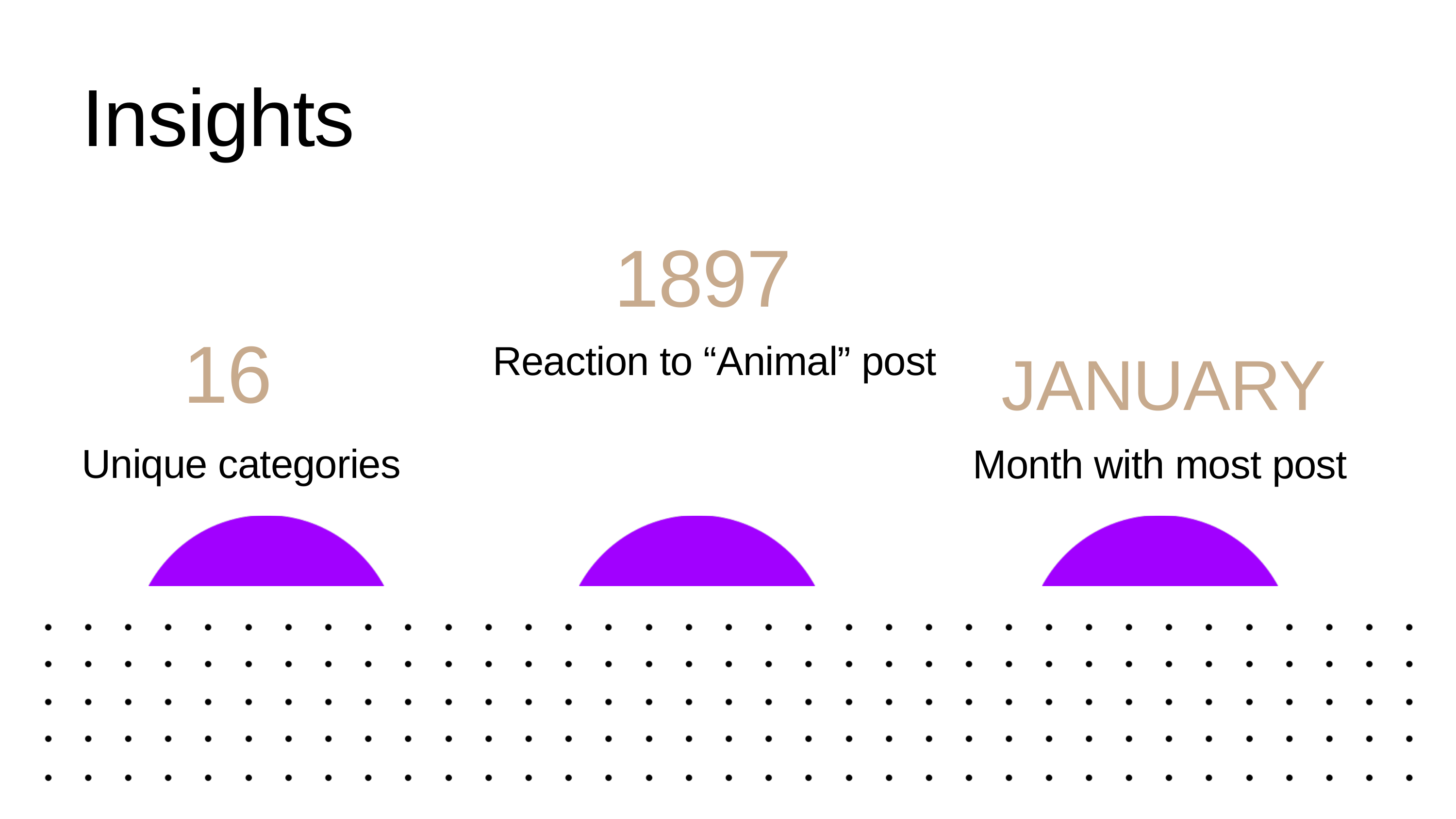

Insights
1897
16
Reaction to “Animal” post
JANUARY
Unique categories
Month with most post